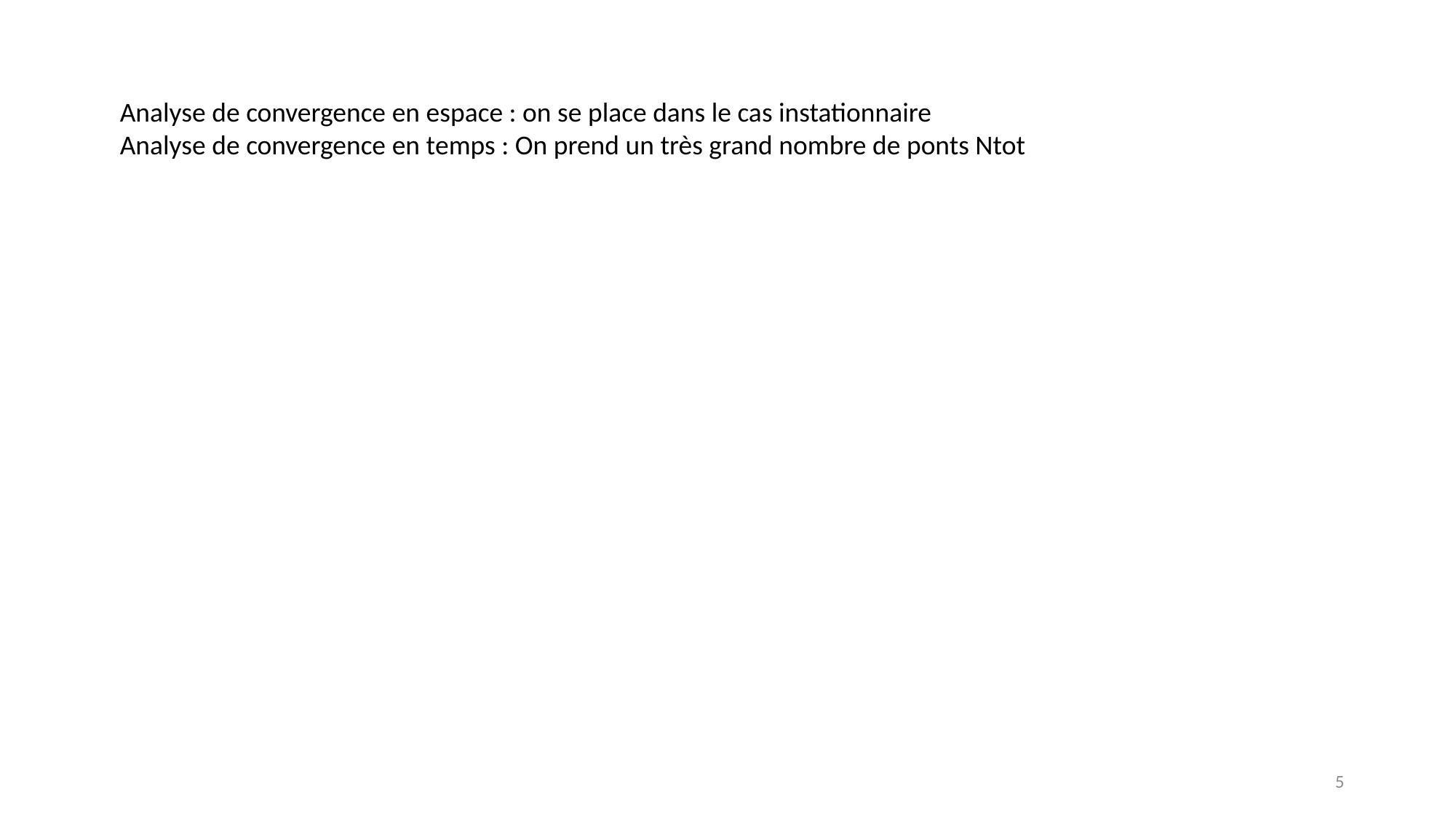

Analyse de convergence en espace : on se place dans le cas instationnaire
Analyse de convergence en temps : On prend un très grand nombre de ponts Ntot
5